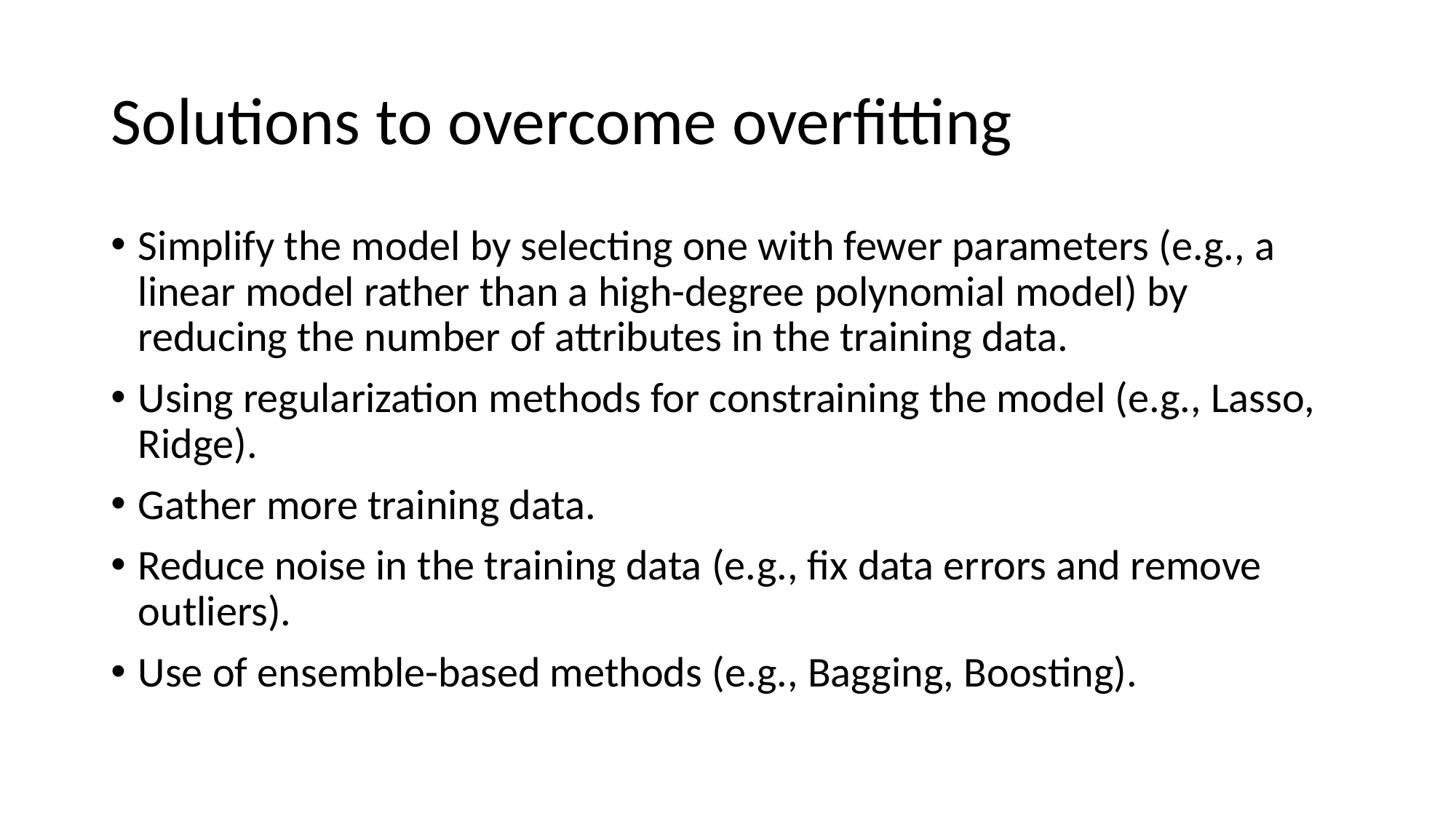

# Solutions to overcome overfitting
Simplify the model by selecting one with fewer parameters (e.g., a linear model rather than a high-degree polynomial model) by reducing the number of attributes in the training data.
Using regularization methods for constraining the model (e.g., Lasso, Ridge).
Gather more training data.
Reduce noise in the training data (e.g., fix data errors and remove outliers).
Use of ensemble-based methods (e.g., Bagging, Boosting).